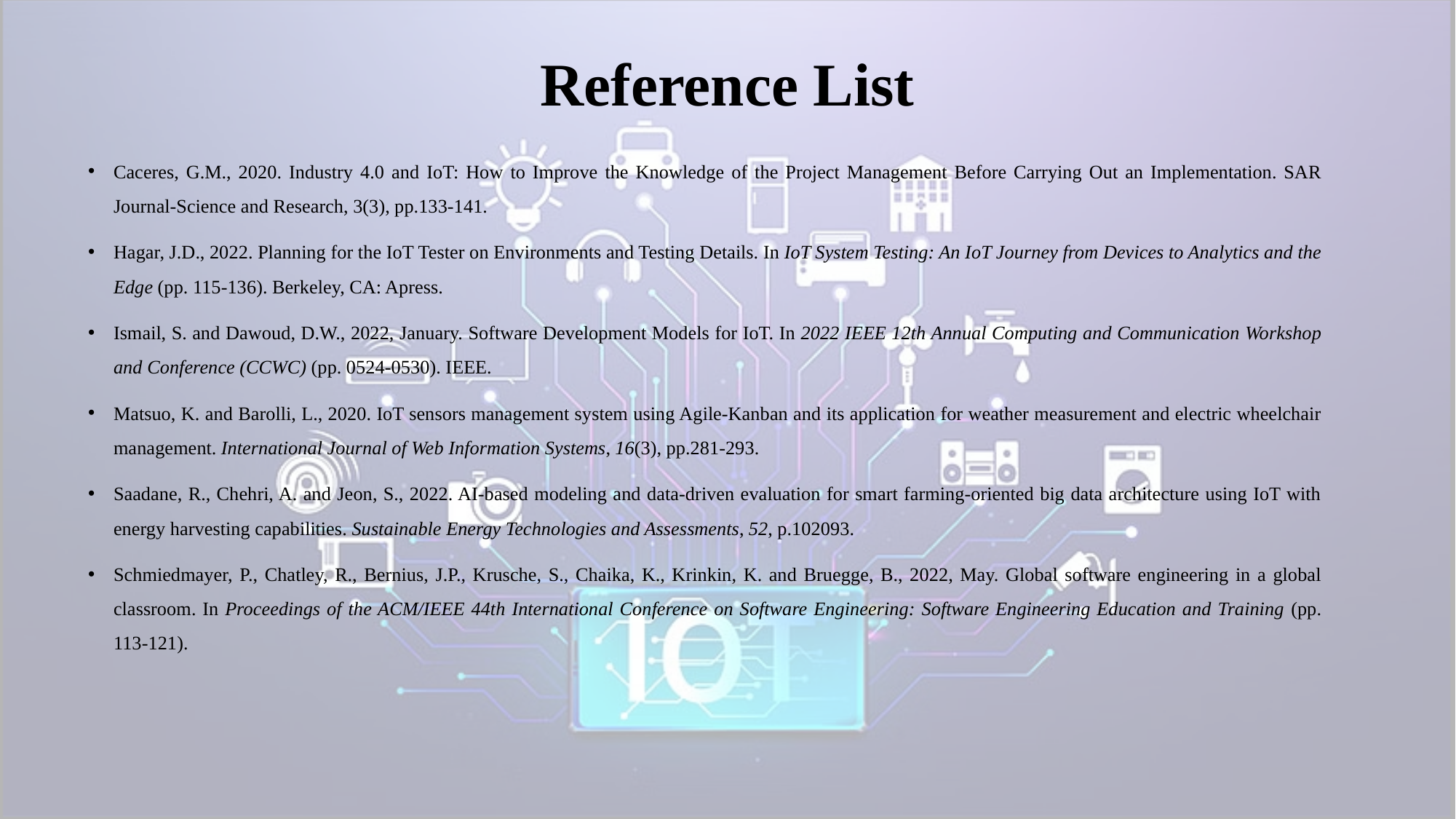

# Reference List
Caceres, G.M., 2020. Industry 4.0 and IoT: How to Improve the Knowledge of the Project Management Before Carrying Out an Implementation. SAR Journal-Science and Research, 3(3), pp.133-141.
Hagar, J.D., 2022. Planning for the IoT Tester on Environments and Testing Details. In IoT System Testing: An IoT Journey from Devices to Analytics and the Edge (pp. 115-136). Berkeley, CA: Apress.
Ismail, S. and Dawoud, D.W., 2022, January. Software Development Models for IoT. In 2022 IEEE 12th Annual Computing and Communication Workshop and Conference (CCWC) (pp. 0524-0530). IEEE.
Matsuo, K. and Barolli, L., 2020. IoT sensors management system using Agile-Kanban and its application for weather measurement and electric wheelchair management. International Journal of Web Information Systems, 16(3), pp.281-293.
Saadane, R., Chehri, A. and Jeon, S., 2022. AI-based modeling and data-driven evaluation for smart farming-oriented big data architecture using IoT with energy harvesting capabilities. Sustainable Energy Technologies and Assessments, 52, p.102093.
Schmiedmayer, P., Chatley, R., Bernius, J.P., Krusche, S., Chaika, K., Krinkin, K. and Bruegge, B., 2022, May. Global software engineering in a global classroom. In Proceedings of the ACM/IEEE 44th International Conference on Software Engineering: Software Engineering Education and Training (pp. 113-121).